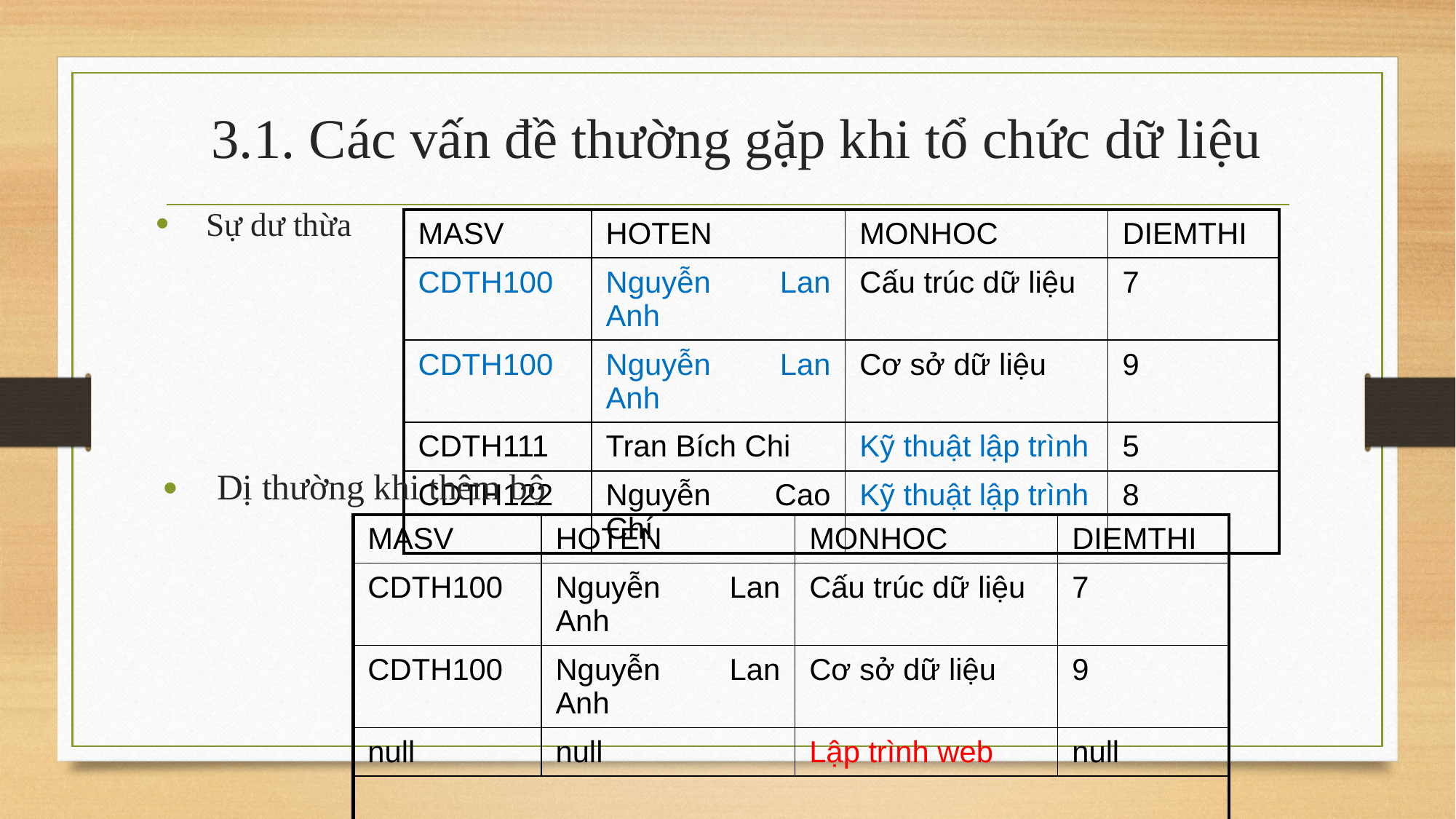

# 3.1. Các vấn đề thường gặp khi tổ chức dữ liệu
Sự dư thừa
| MASV | HOTEN | MONHOC | DIEMTHI |
| --- | --- | --- | --- |
| CDTH100 | Nguyễn Lan Anh | Cấu trúc dữ liệu | 7 |
| CDTH100 | Nguyễn Lan Anh | Cơ sở dữ liệu | 9 |
| CDTH111 | Tran Bích Chi | Kỹ thuật lập trình | 5 |
| CDTH122 | Nguyễn Cao Chí | Kỹ thuật lập trình | 8 |
Dị thường khi thêm bộ
| MASV | HOTEN | MONHOC | DIEMTHI |
| --- | --- | --- | --- |
| CDTH100 | Nguyễn Lan Anh | Cấu trúc dữ liệu | 7 |
| CDTH100 | Nguyễn Lan Anh | Cơ sở dữ liệu | 9 |
| null | null | Lập trình web | null |
|  |  |  |  |